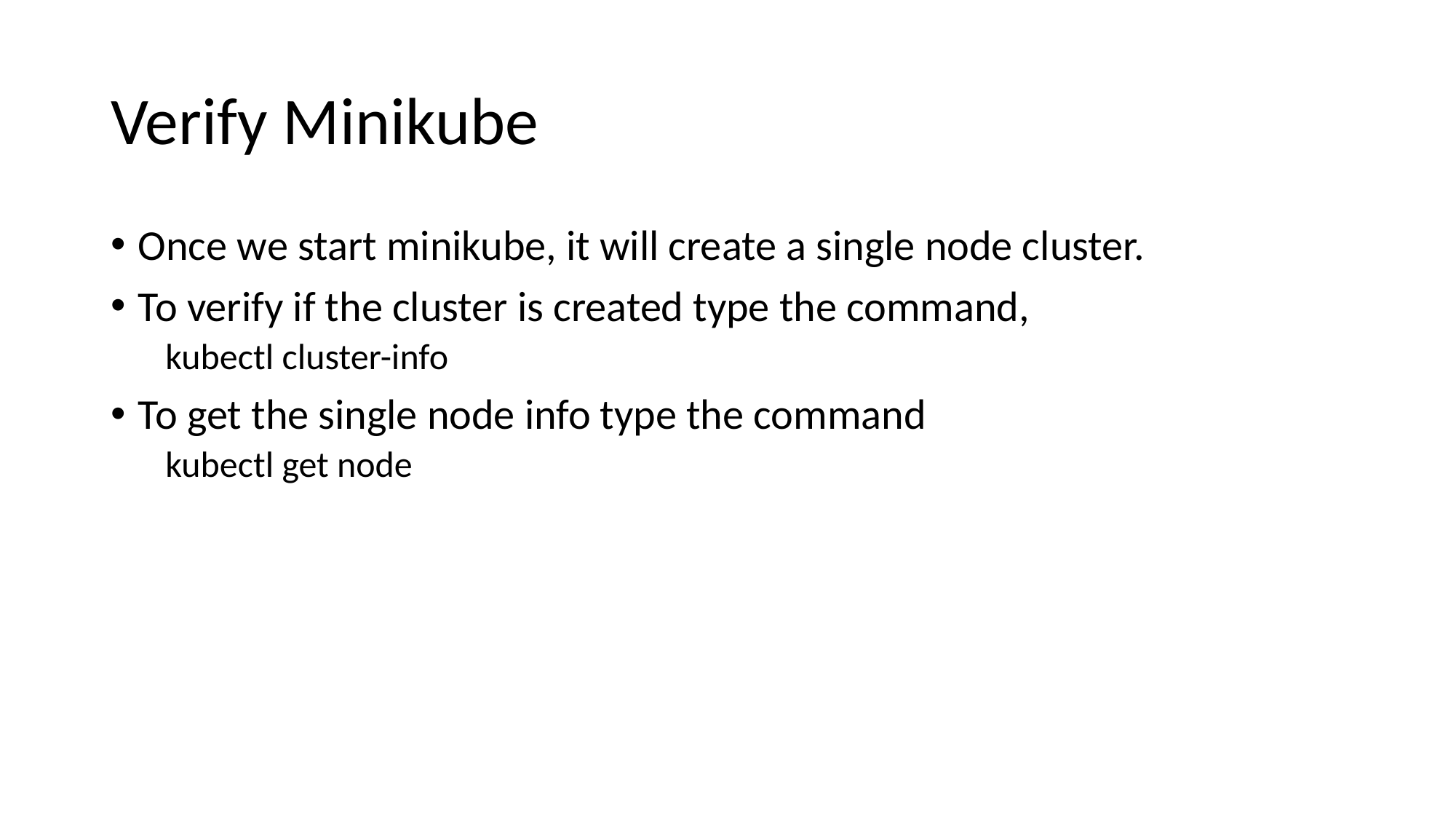

# Verify Minikube
Once we start minikube, it will create a single node cluster.
To verify if the cluster is created type the command,
kubectl cluster-info
To get the single node info type the command
kubectl get node